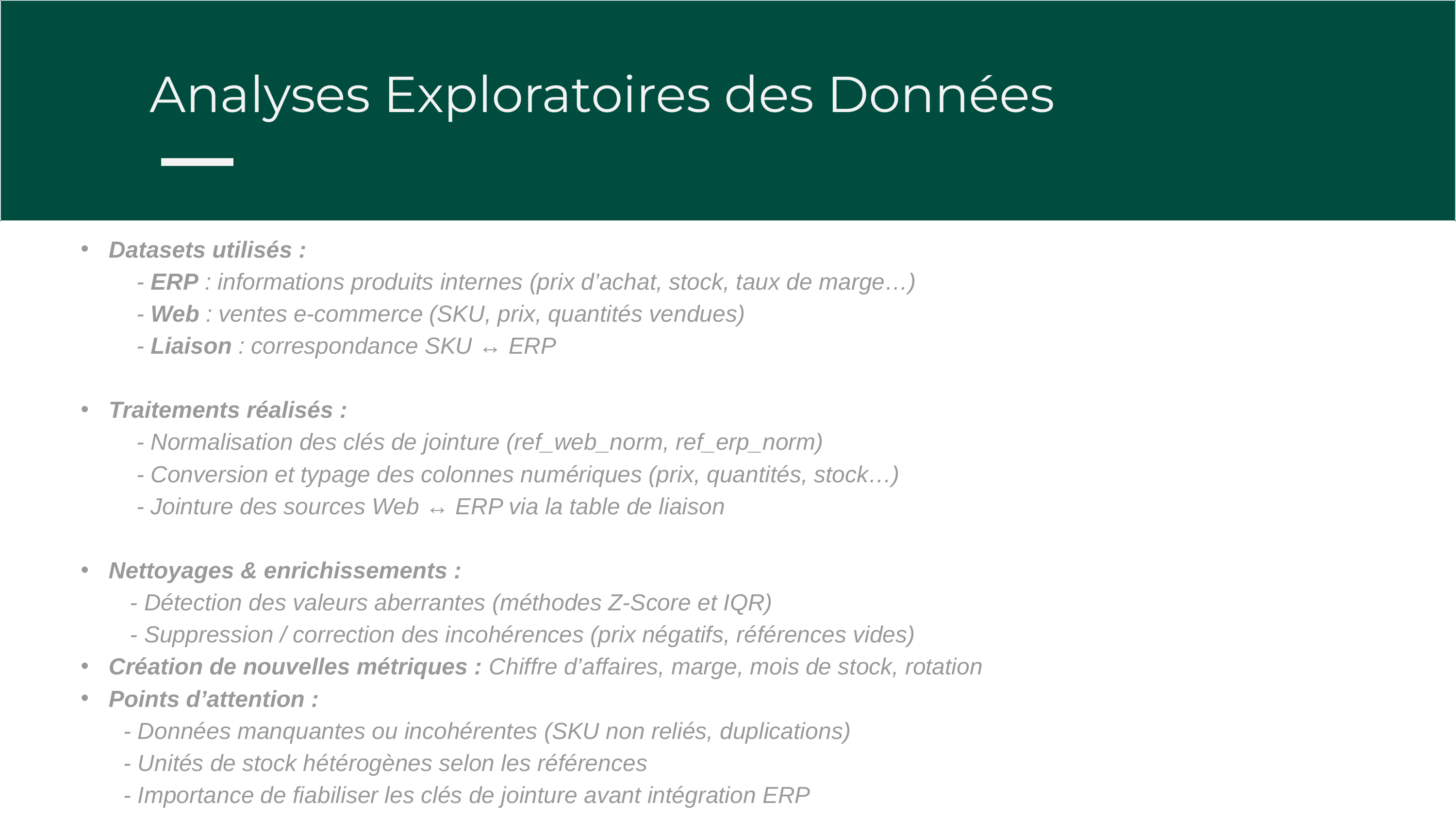

Analyses Exploratoires des Données

Datasets utilisés :
             - ERP : informations produits internes (prix d’achat, stock, taux de marge…)
             - Web : ventes e-commerce (SKU, prix, quantités vendues)
             - Liaison : correspondance SKU ↔ ERP

Traitements réalisés :
             - Normalisation des clés de jointure (ref_web_norm, ref_erp_norm)
             - Conversion et typage des colonnes numériques (prix, quantités, stock…)
             - Jointure des sources Web ↔ ERP via la table de liaison

Nettoyages & enrichissements :
            - Détection des valeurs aberrantes (méthodes Z-Score et IQR)
            - Suppression / correction des incohérences (prix négatifs, références vides)
Création de nouvelles métriques : Chiffre d’affaires, marge, mois de stock, rotation
Points d’attention :
           - Données manquantes ou incohérentes (SKU non reliés, duplications)
           - Unités de stock hétérogènes selon les références
           - Importance de fiabiliser les clés de jointure avant intégration ERP